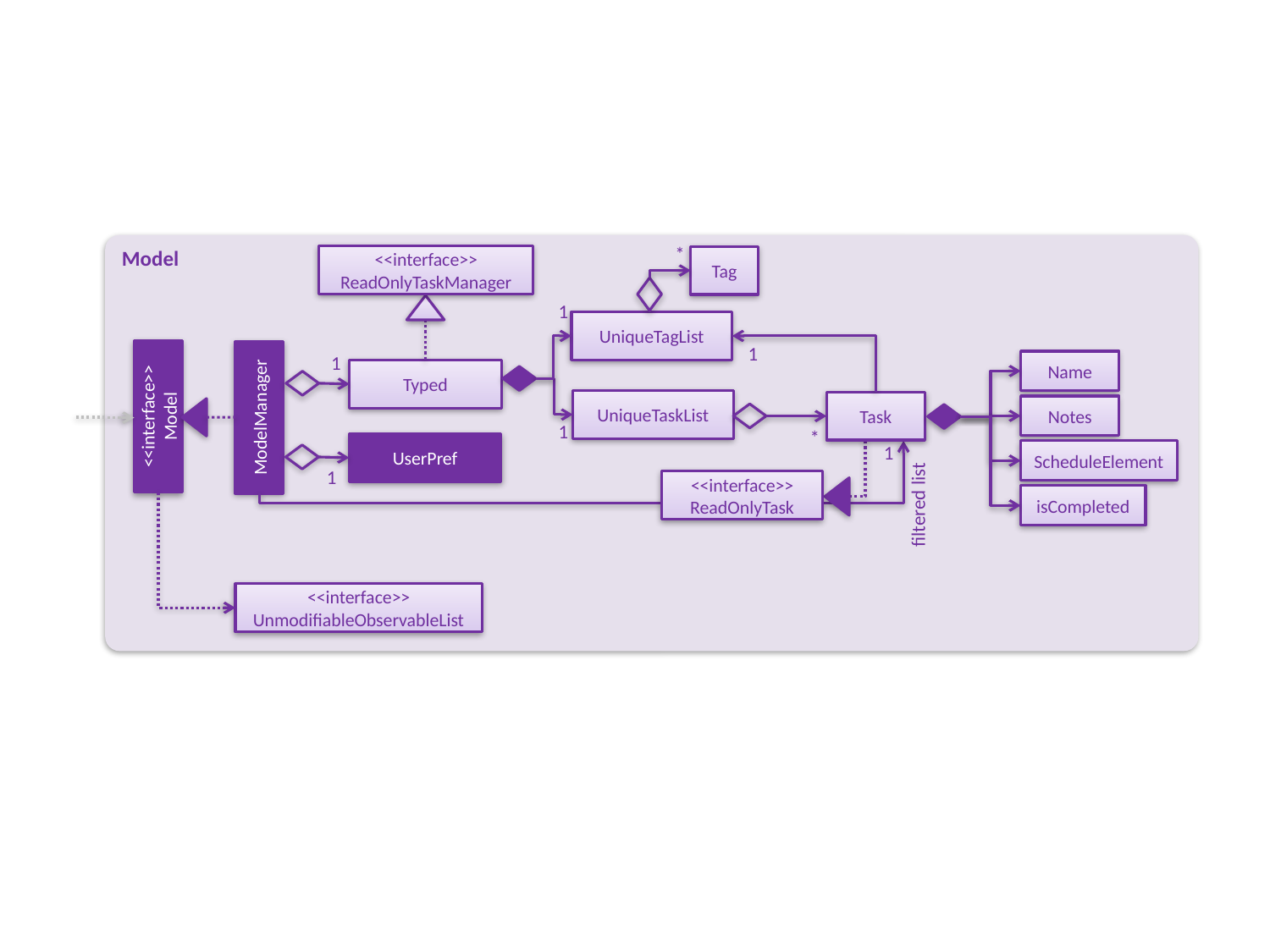

Model
*
<<interface>>
ReadOnlyTaskManager
Tag

1
UniqueTagList
1
1
Name
Typed

UniqueTaskList
Task
<<interface>>
Model
ModelManager
Notes

1
*
UserPref
1
ScheduleElement

1
<<interface>>
ReadOnlyTask

isCompleted
filtered list
<<interface>>
UnmodifiableObservableList